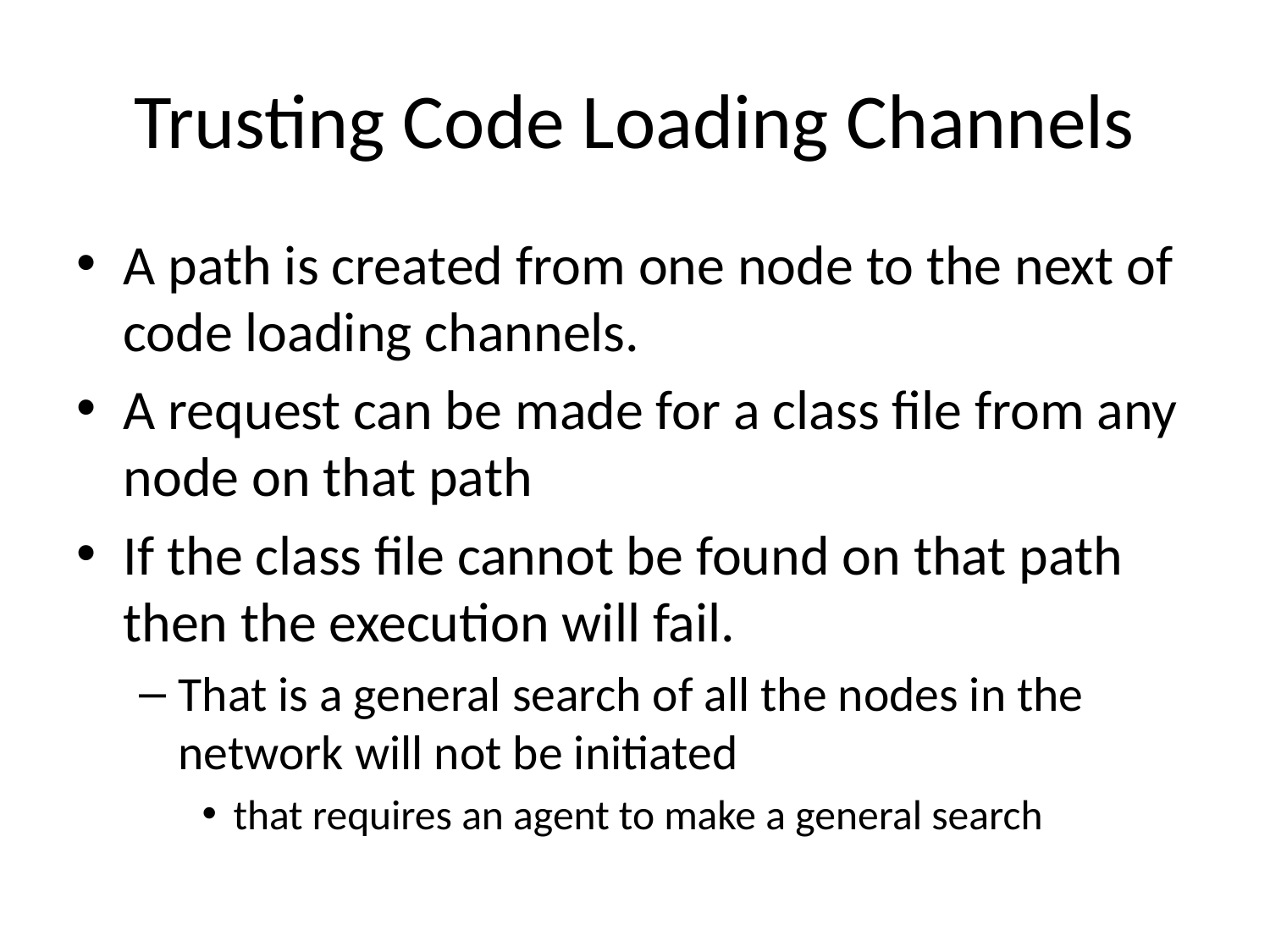

# Trusting Code Loading Channels
A path is created from one node to the next of code loading channels.
A request can be made for a class file from any node on that path
If the class file cannot be found on that path then the execution will fail.
That is a general search of all the nodes in the network will not be initiated
that requires an agent to make a general search